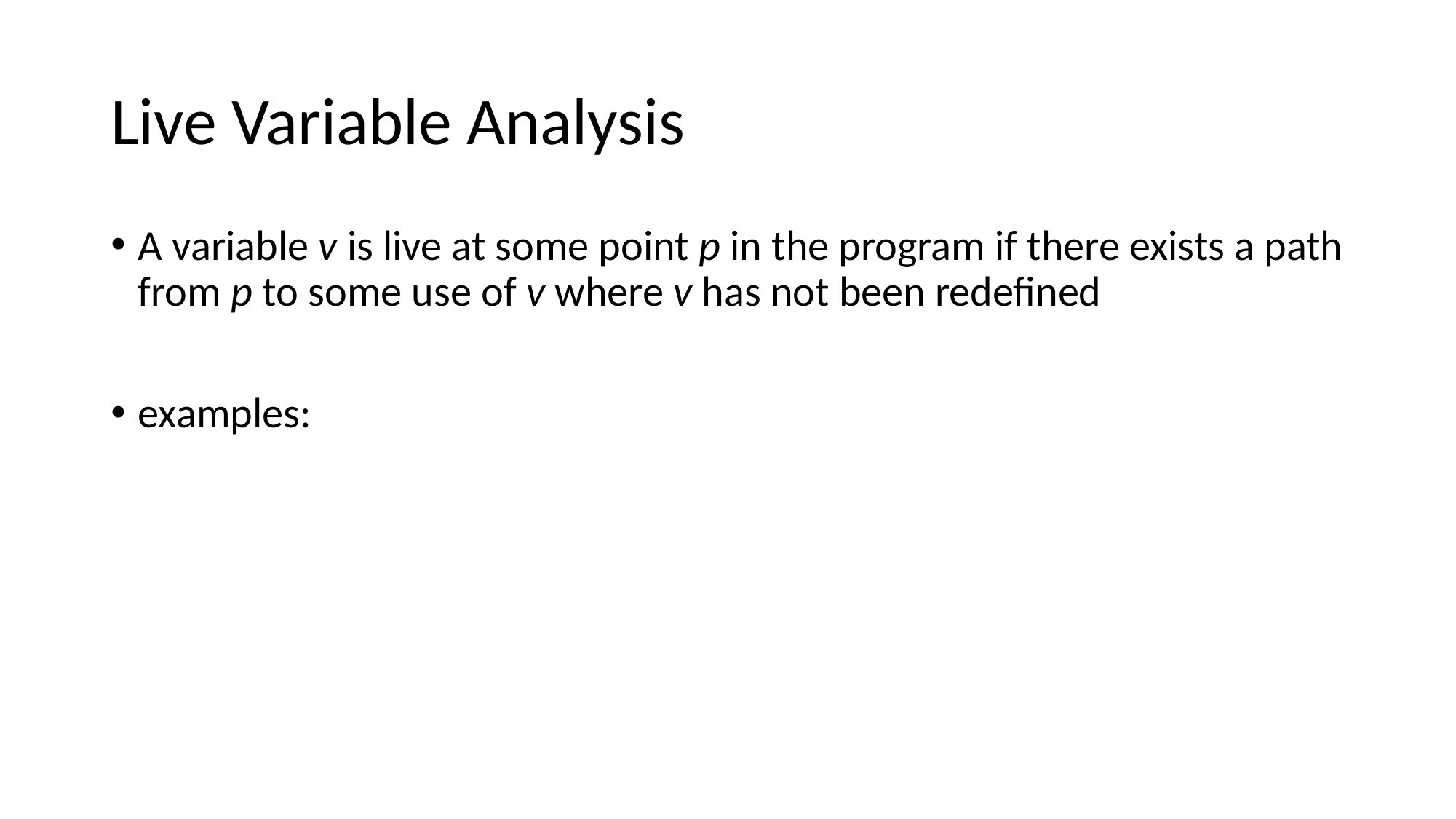

# Live Variable Analysis
A variable v is live at some point p in the program if there exists a path from p to some use of v where v has not been redefined

examples: